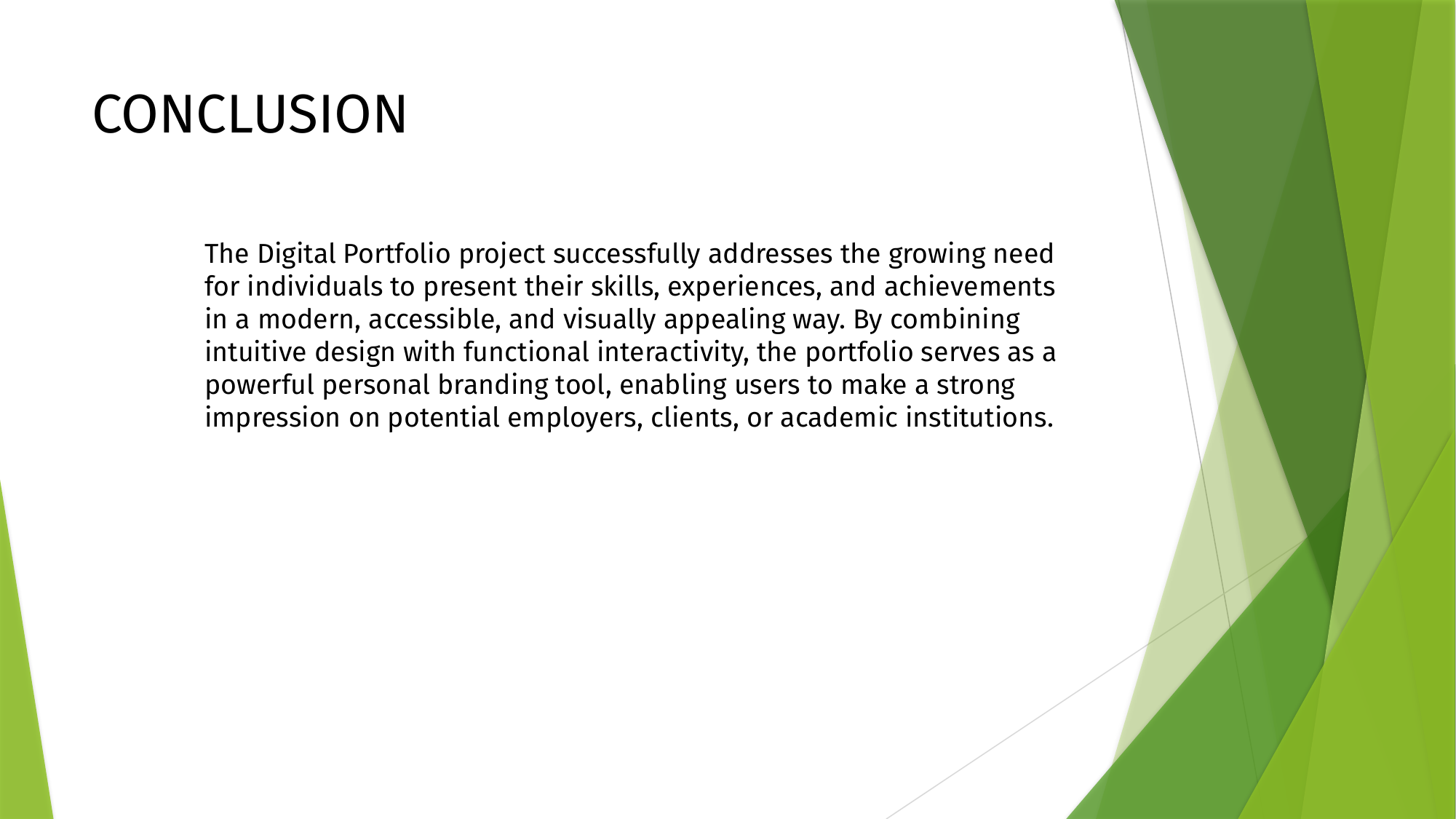

# CONCLUSION
The Digital Portfolio project successfully addresses the growing need for individuals to present their skills, experiences, and achievements in a modern, accessible, and visually appealing way. By combining intuitive design with functional interactivity, the portfolio serves as a powerful personal branding tool, enabling users to make a strong impression on potential employers, clients, or academic institutions.